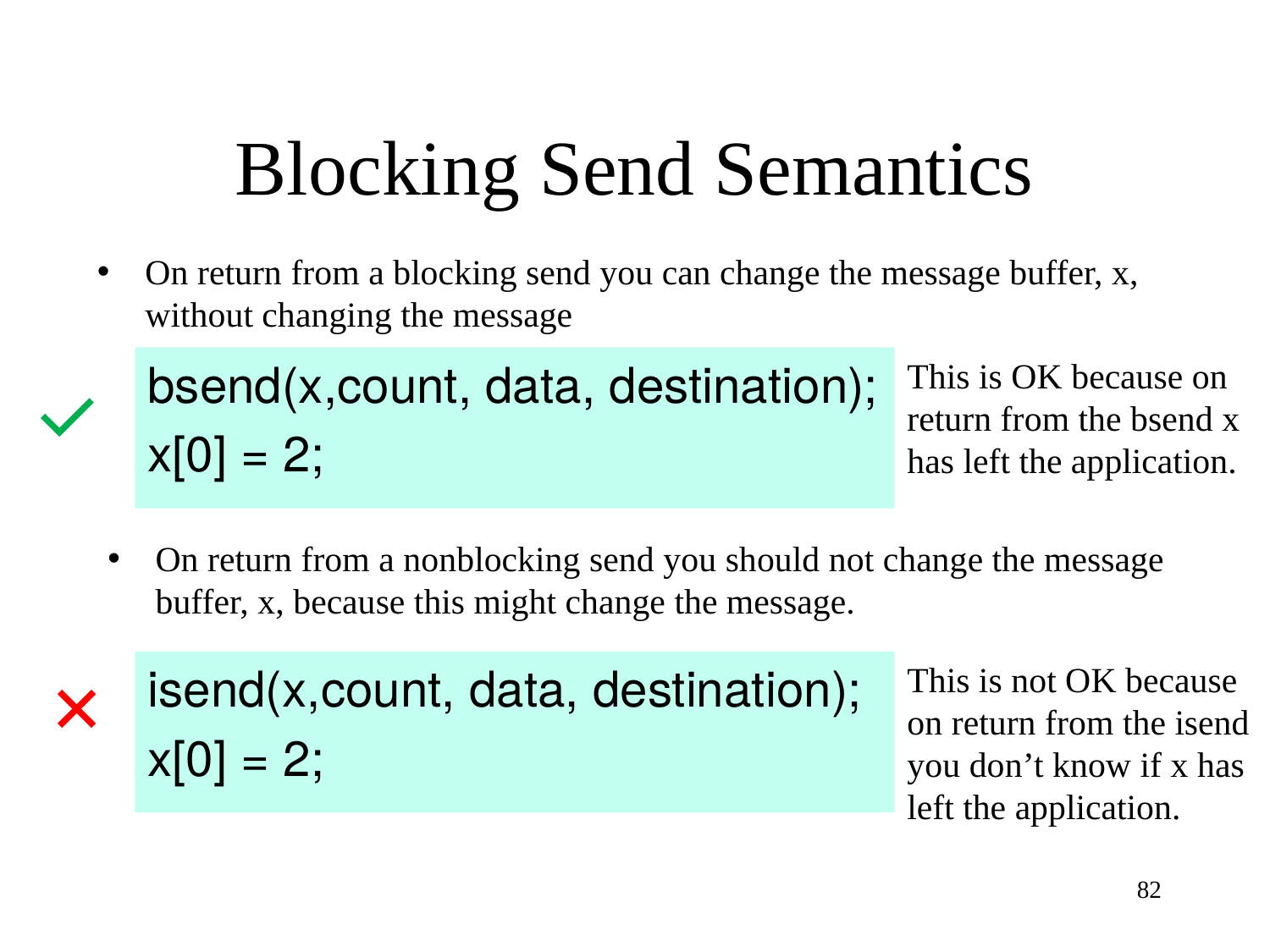

# Blocking Send Semantics
On return from a blocking send you can change the message buffer, x, without changing the message
bsend(x,count, data, destination);
x[0] = 2;
This is OK because on return from the bsend x has left the application.
✓
On return from a nonblocking send you should not change the message buffer, x, because this might change the message.
✗
This is not OK because on return from the isend you don’t know if x has left the application.
isend(x,count, data, destination);
x[0] = 2;
82